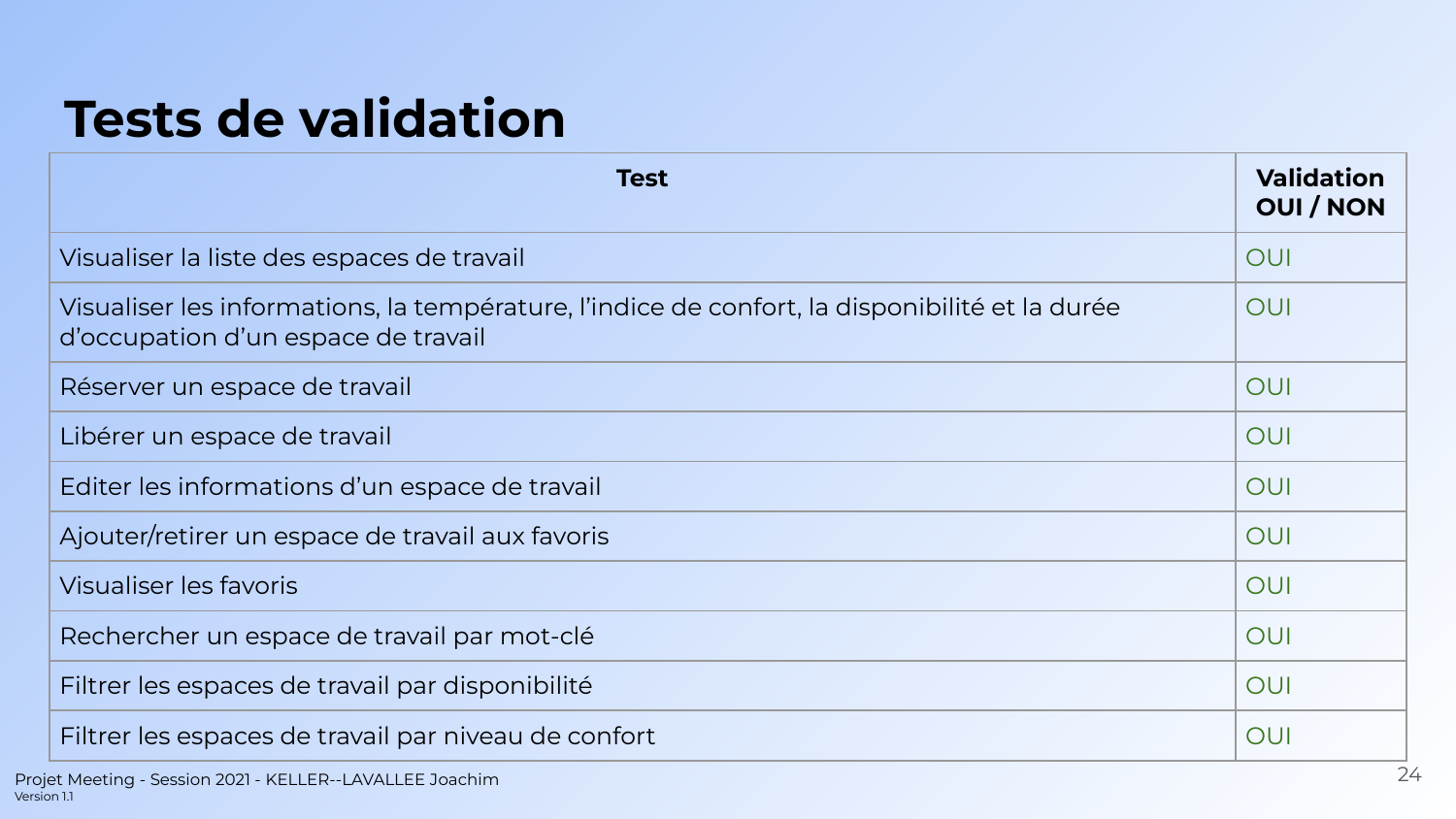

# Tests de validation
| Test | Validation OUI / NON |
| --- | --- |
| Visualiser la liste des espaces de travail | OUI |
| Visualiser les informations, la température, l’indice de confort, la disponibilité et la durée d’occupation d’un espace de travail | OUI |
| Réserver un espace de travail | OUI |
| Libérer un espace de travail | OUI |
| Editer les informations d’un espace de travail | OUI |
| Ajouter/retirer un espace de travail aux favoris | OUI |
| Visualiser les favoris | OUI |
| Rechercher un espace de travail par mot-clé | OUI |
| Filtrer les espaces de travail par disponibilité | OUI |
| Filtrer les espaces de travail par niveau de confort | OUI |
24